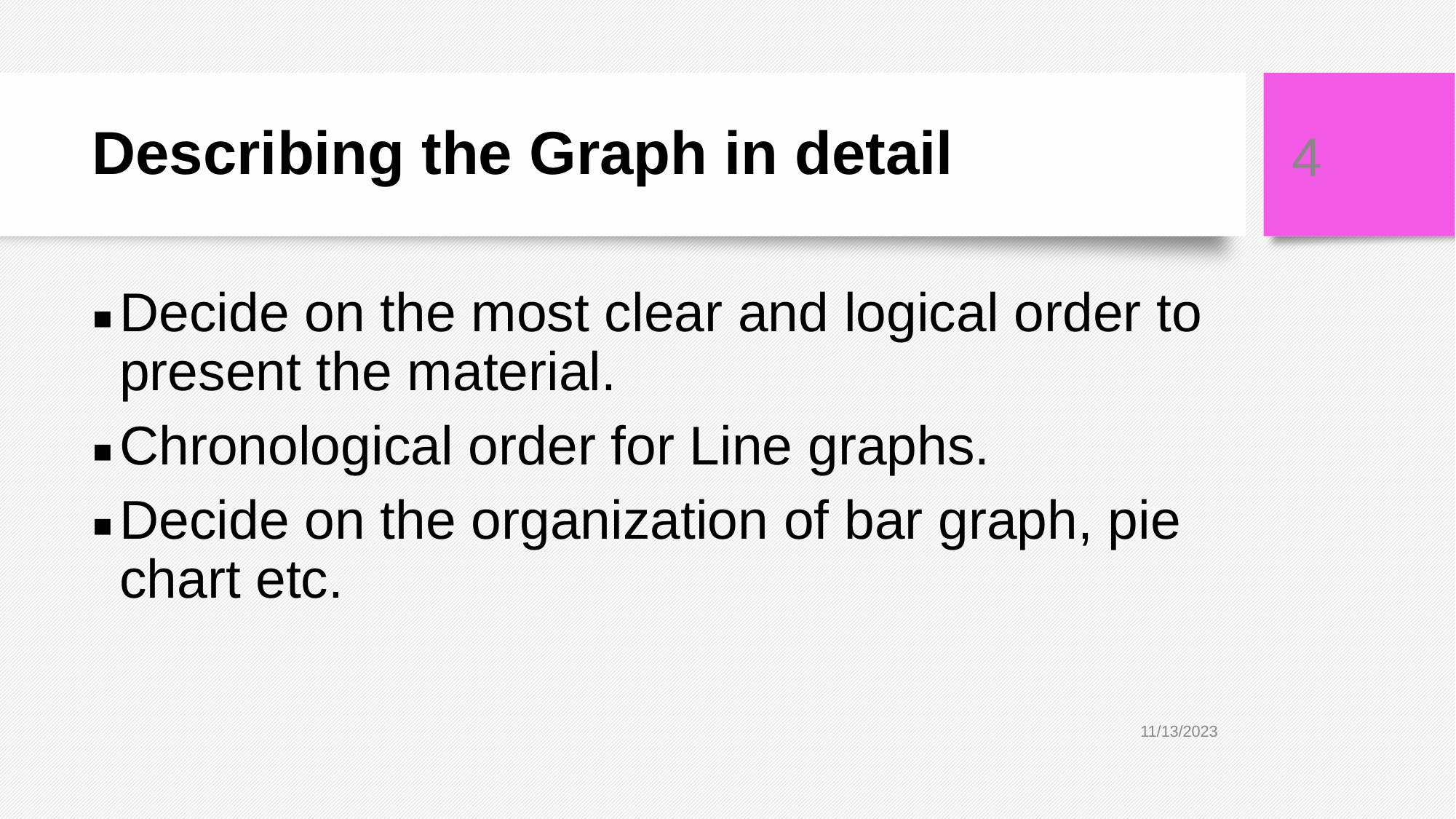

4
# Describing the Graph in detail
Decide on the most clear and logical order to present the material.
Chronological order for Line graphs.
Decide on the organization of bar graph, pie chart etc.
11/13/2023